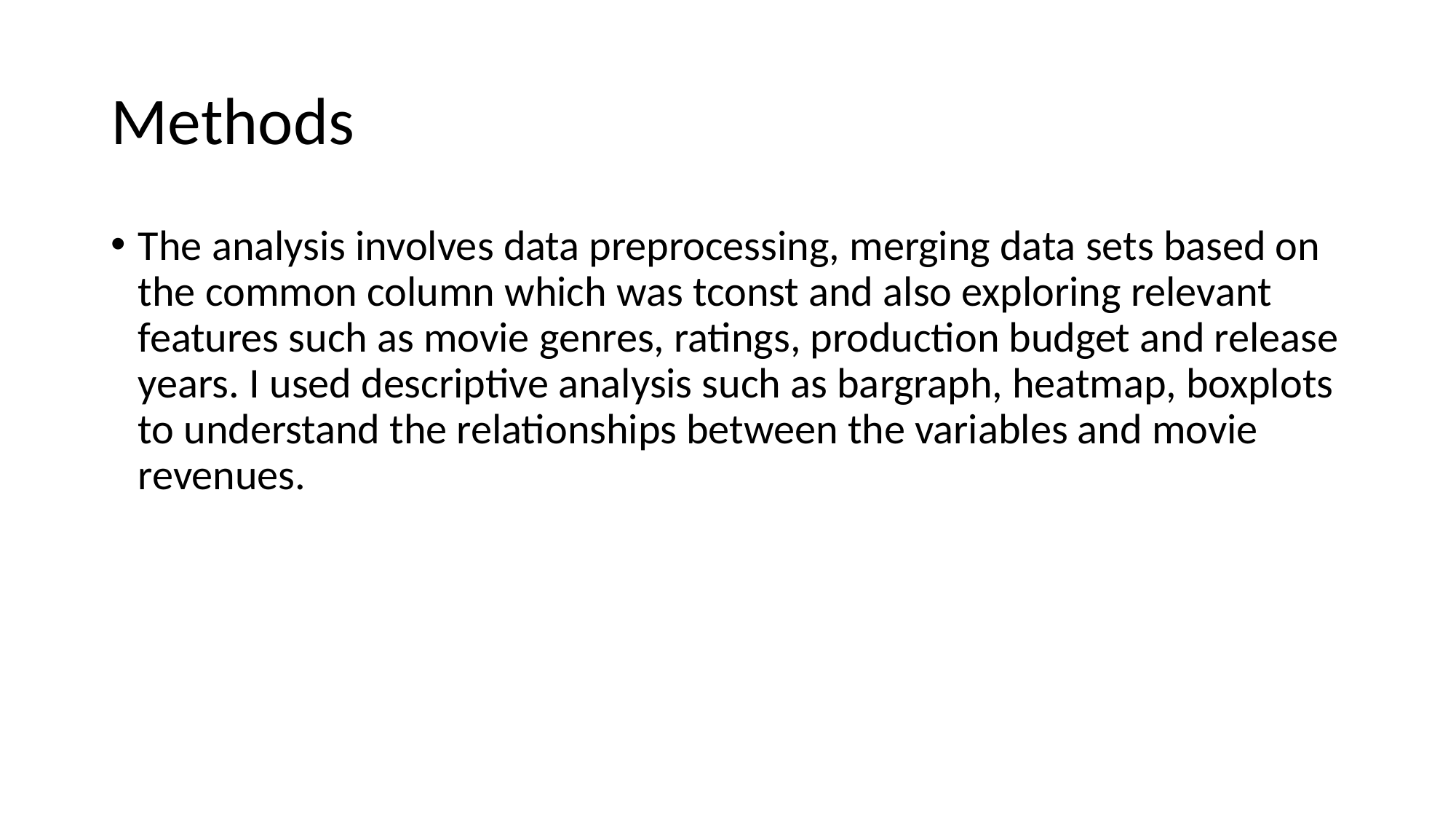

# Methods
The analysis involves data preprocessing, merging data sets based on the common column which was tconst and also exploring relevant features such as movie genres, ratings, production budget and release years. I used descriptive analysis such as bargraph, heatmap, boxplots to understand the relationships between the variables and movie revenues.